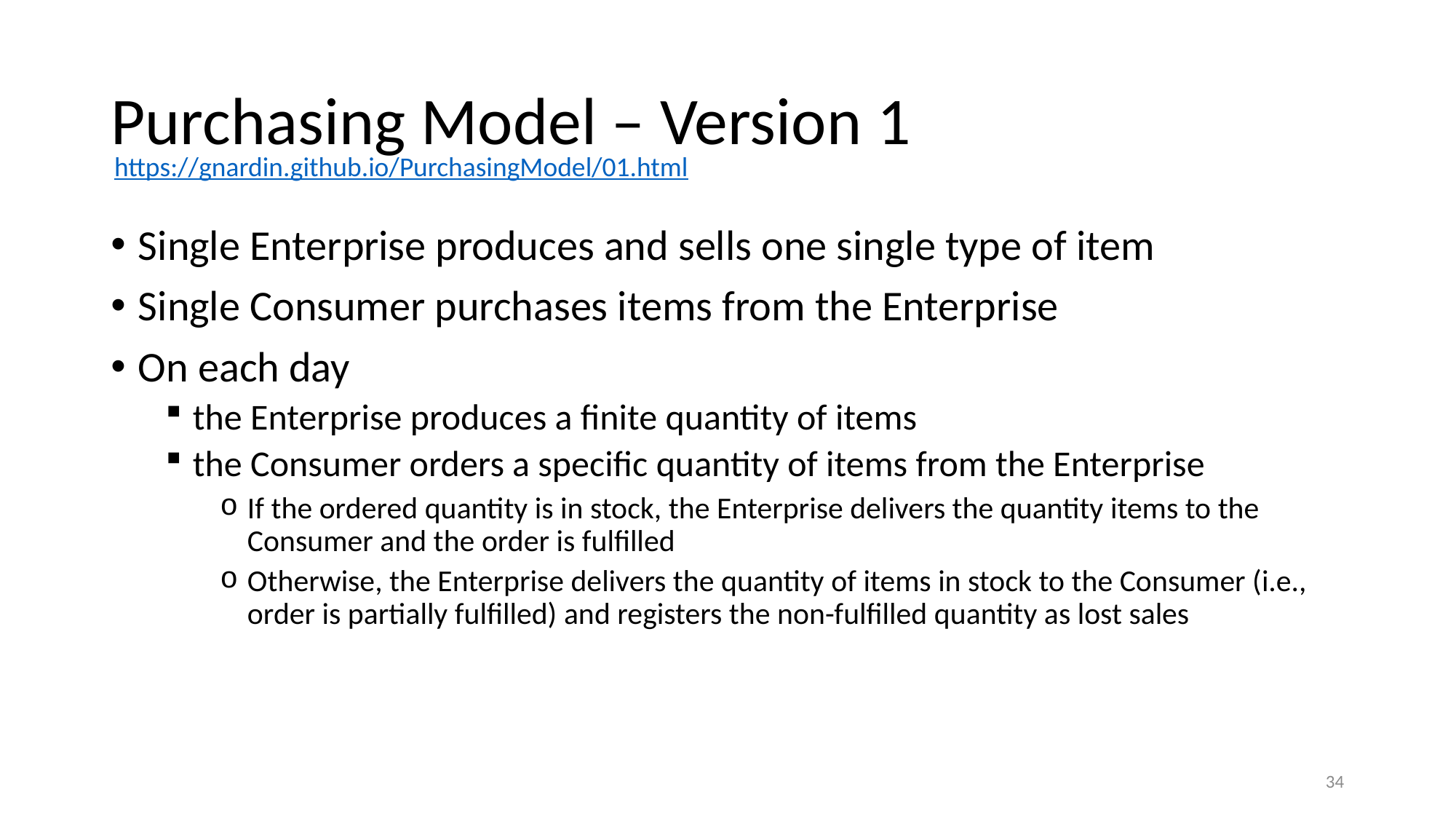

# Purchasing Model – Version 1
https://gnardin.github.io/PurchasingModel/01.html
Single Enterprise produces and sells one single type of item
Single Consumer purchases items from the Enterprise
On each day
the Enterprise produces a finite quantity of items
the Consumer orders a specific quantity of items from the Enterprise
If the ordered quantity is in stock, the Enterprise delivers the quantity items to the Consumer and the order is fulfilled
Otherwise, the Enterprise delivers the quantity of items in stock to the Consumer (i.e., order is partially fulfilled) and registers the non-fulfilled quantity as lost sales
34